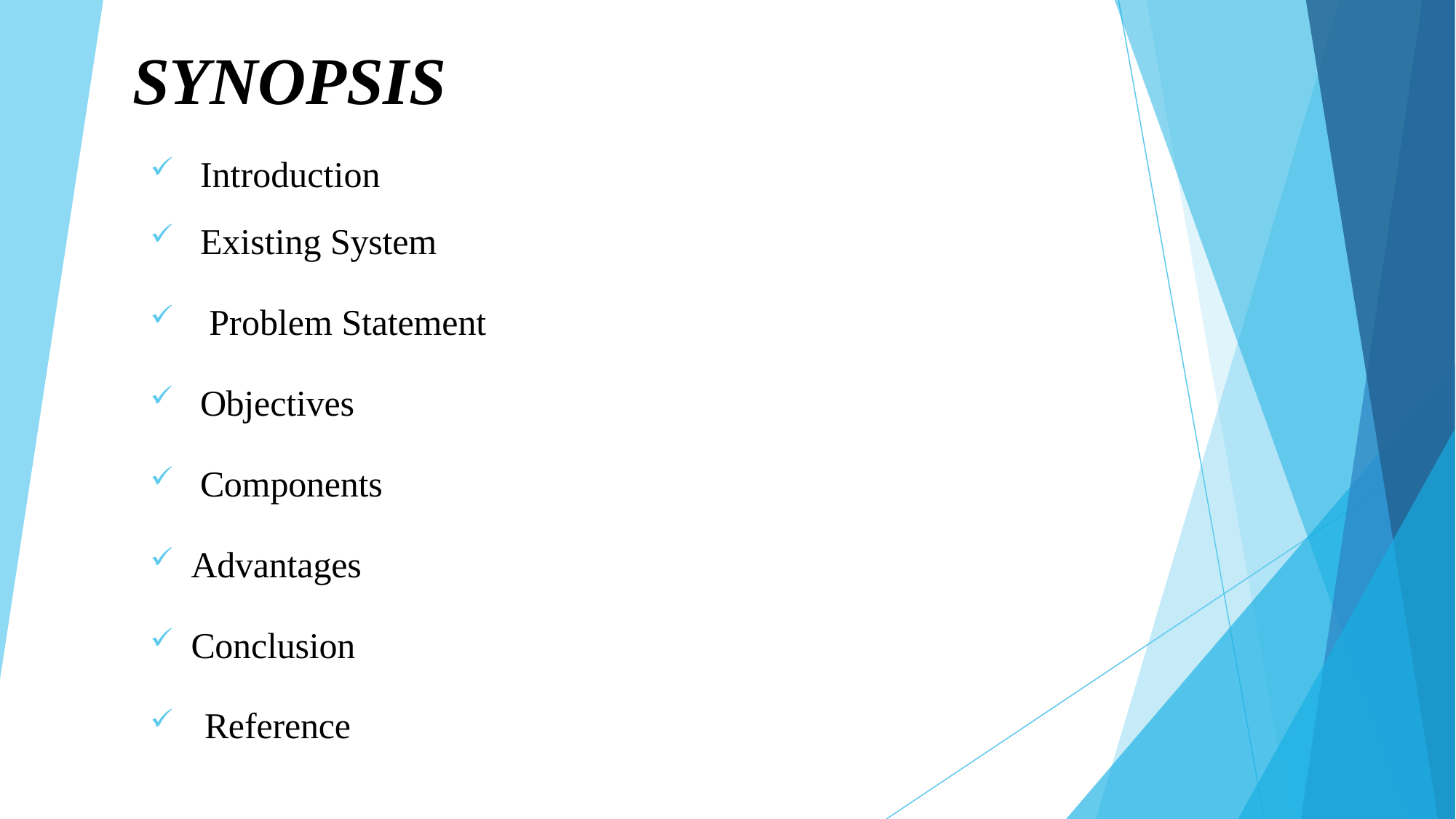

# SYNOPSIS
 Introduction
 Existing System
  Problem Statement
 Objectives
 Components
Advantages
Conclusion
Reference